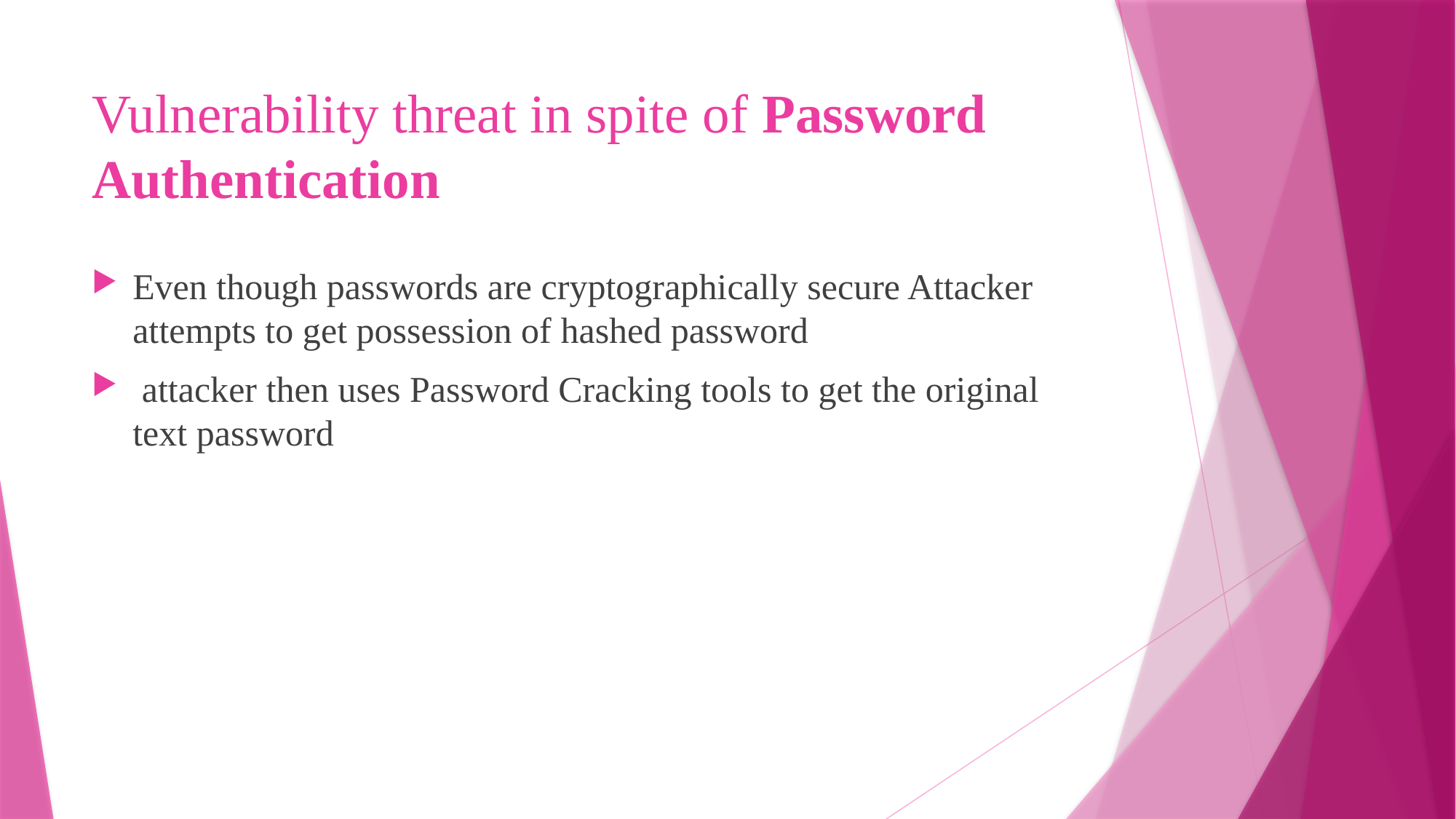

# Vulnerability threat in spite of Password Authentication
Even though passwords are cryptographically secure Attacker attempts to get possession of hashed password
 attacker then uses Password Cracking tools to get the original text password